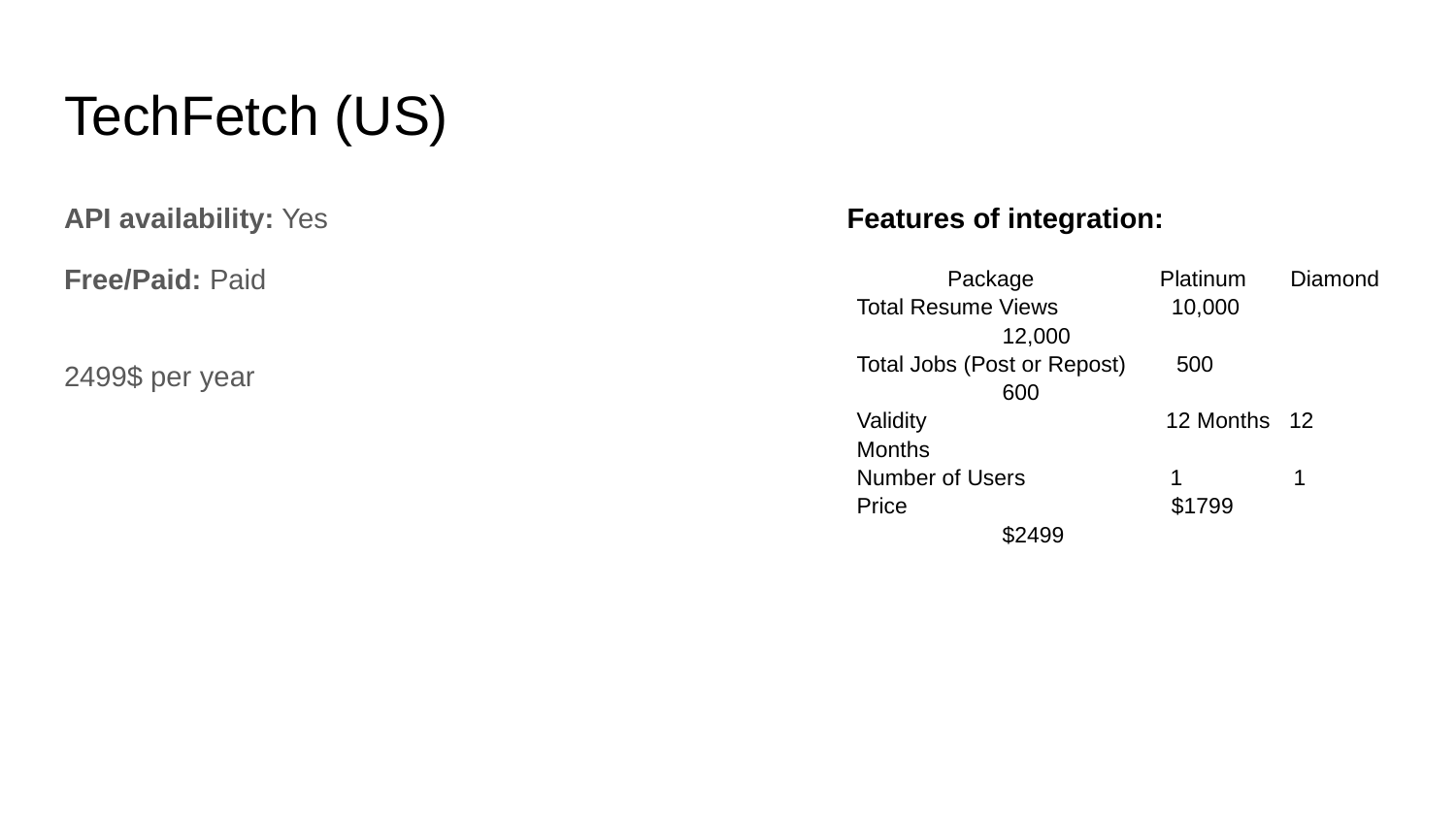

# TechFetch (US)
API availability: Yes
Free/Paid: Paid
2499$ per year

          Features of integration:
                          Package                    Platinum       Diamond
Total Resume Views                  10,000         	12,000
Total Jobs (Post or Repost)        500             	600
Validity                                      12 Months   12 Months
Number of Users                       1                 	1
Price                                          $1799          	$2499